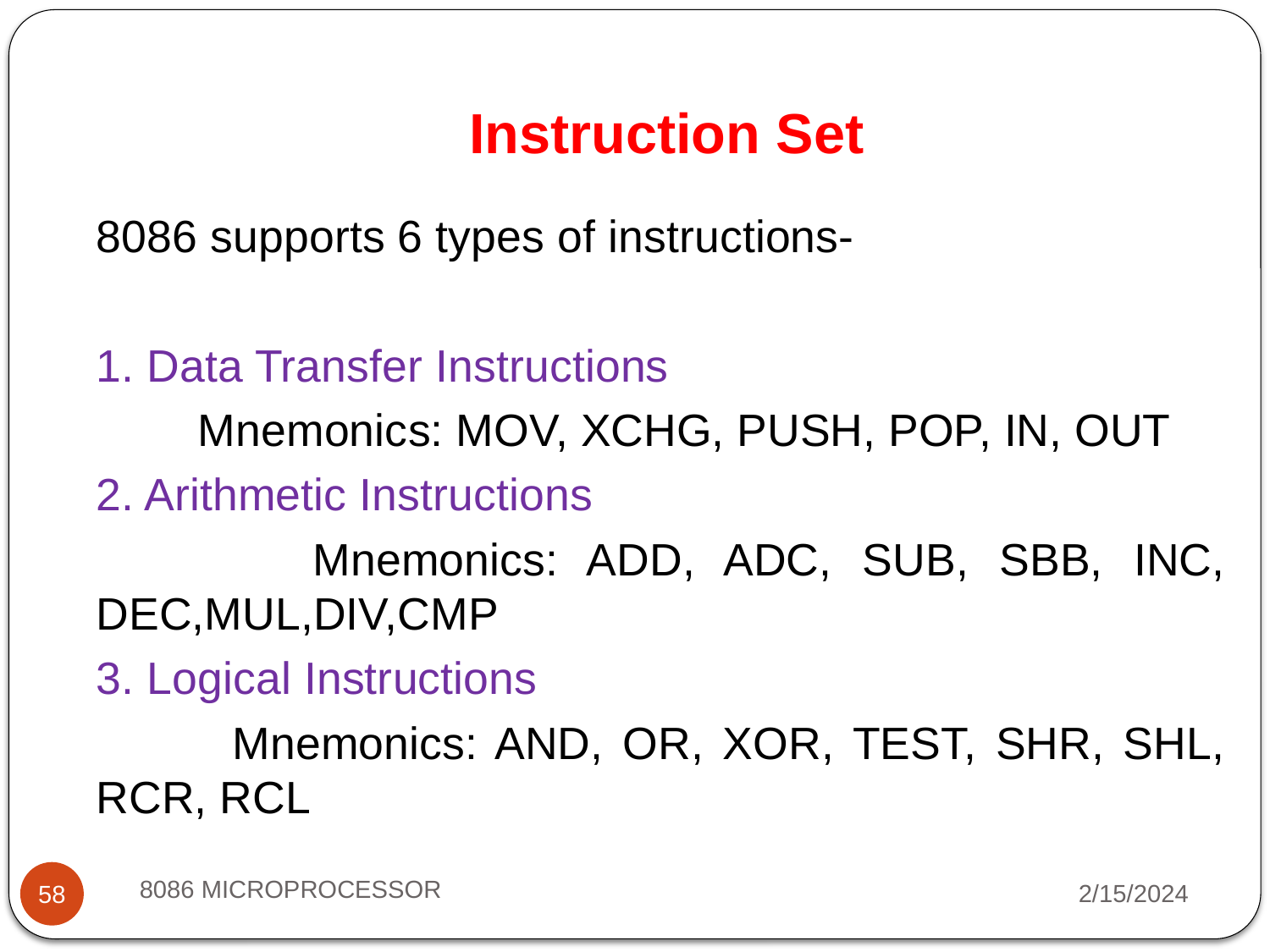

# Instruction Set
8086 supports 6 types of instructions-

1. Data Transfer Instructions
        Mnemonics: MOV, XCHG, PUSH, POP, IN, OUT
2. Arithmetic Instructions
       Mnemonics: ADD, ADC, SUB, SBB, INC, DEC,MUL,DIV,CMP
3. Logical Instructions
       Mnemonics: AND, OR, XOR, TEST, SHR, SHL, RCR, RCL
8086 MICROPROCESSOR
2/15/2024
58